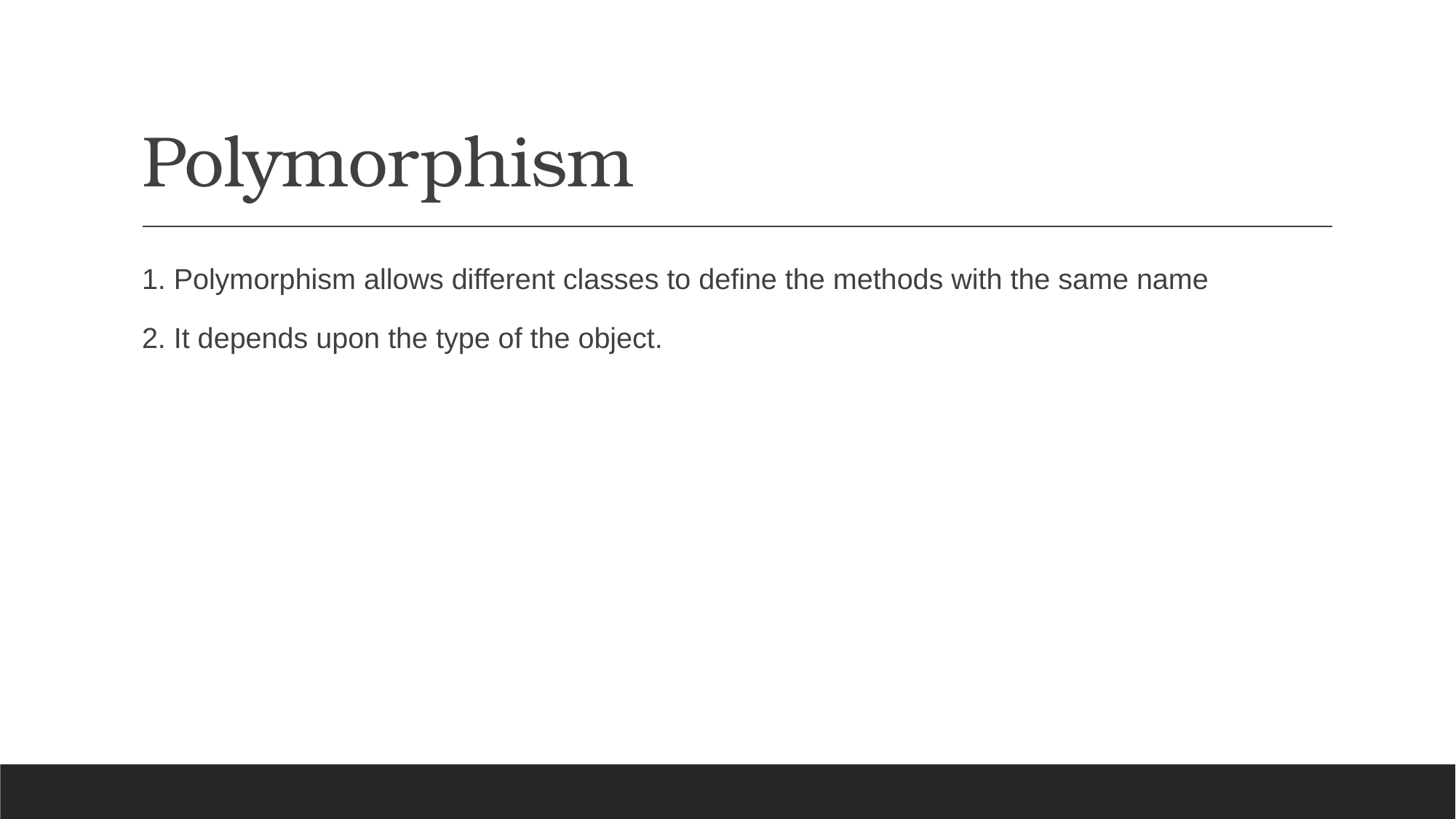

# Polymorphism
1. Polymorphism allows different classes to define the methods with the same name
2. It depends upon the type of the object.